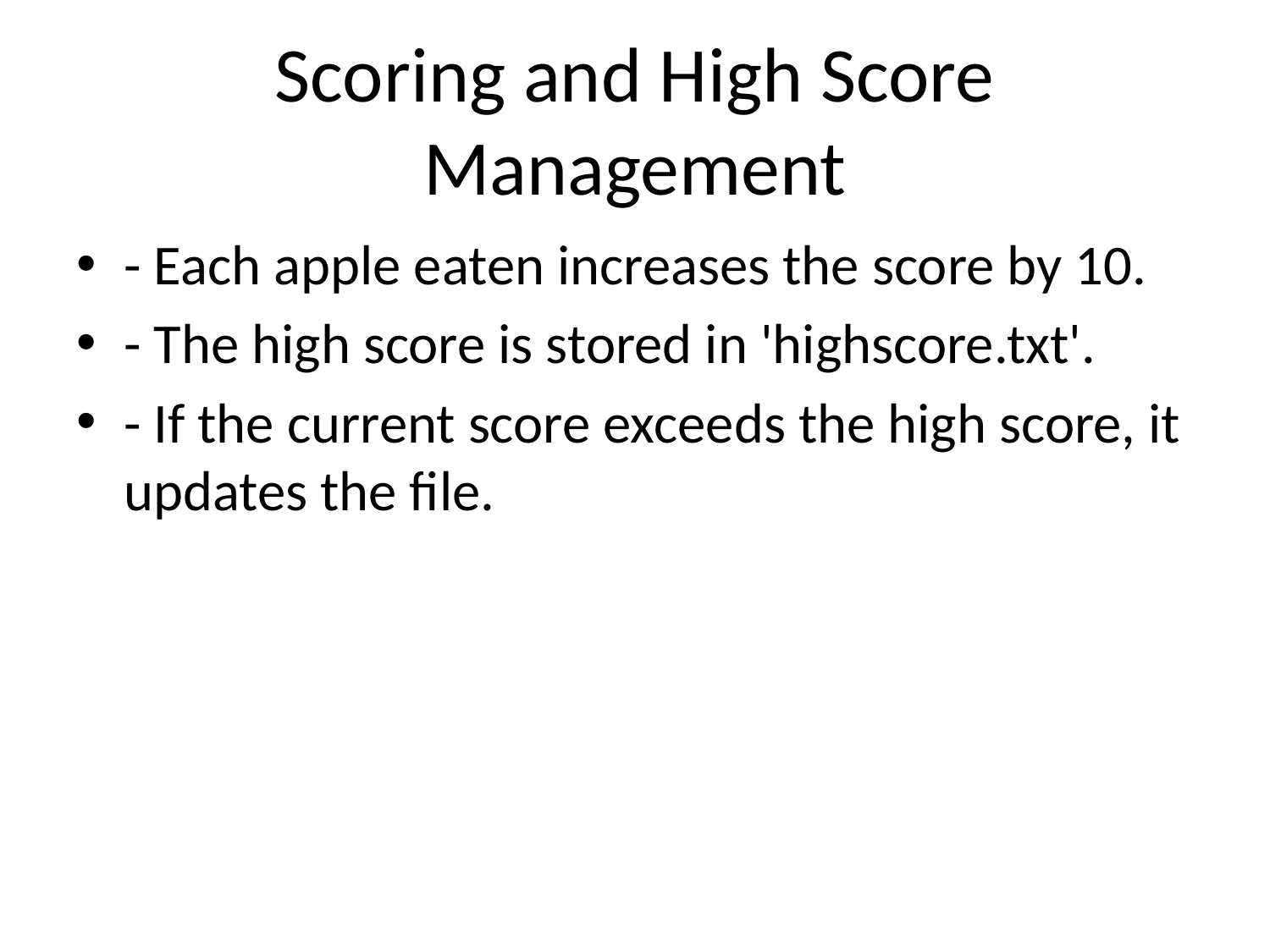

# Scoring and High Score Management
- Each apple eaten increases the score by 10.
- The high score is stored in 'highscore.txt'.
- If the current score exceeds the high score, it updates the file.